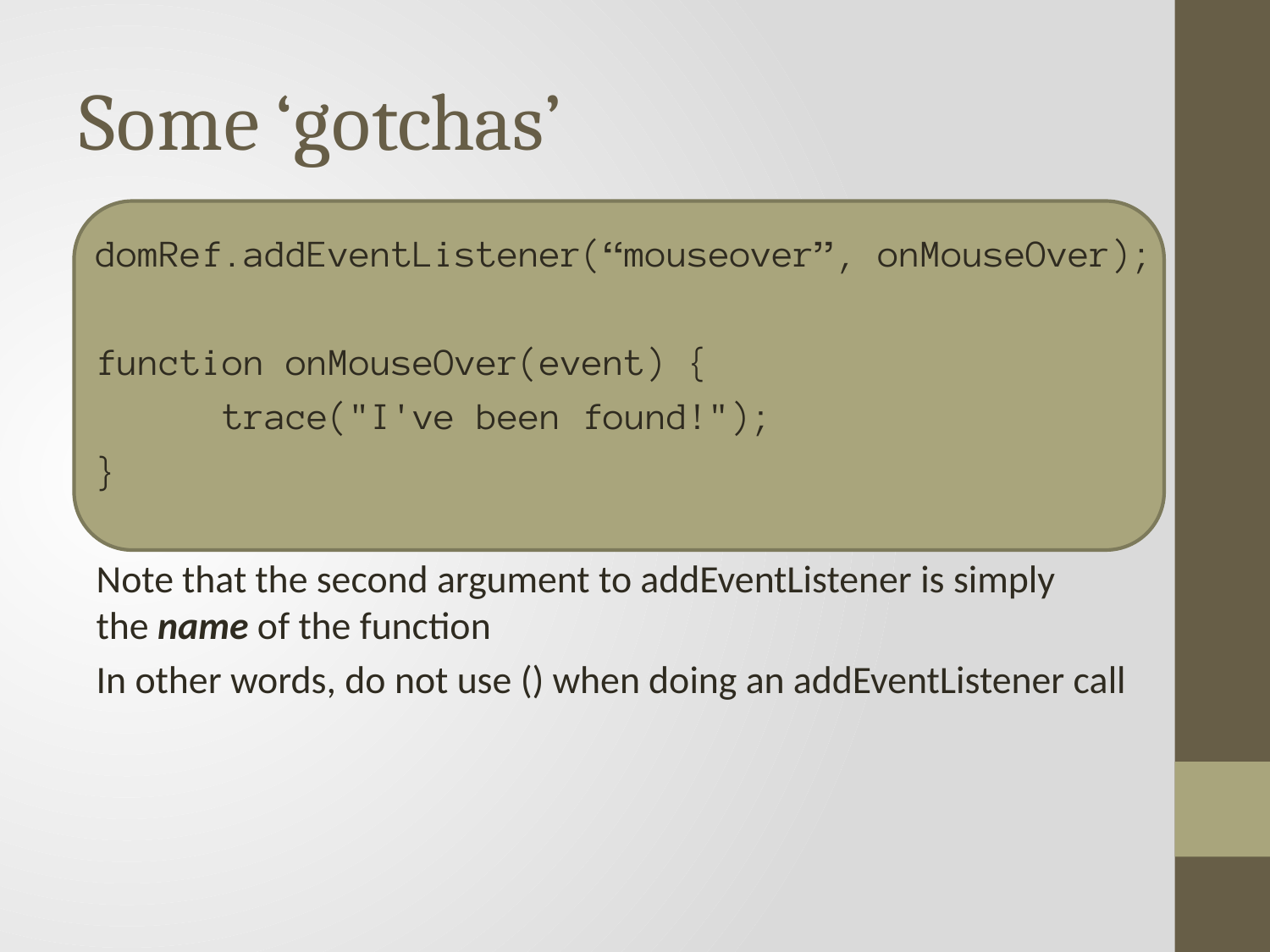

# Some ‘gotchas’

domRef.addEventListener(“mouseover”, onMouseOver);

function onMouseOver(event) {
	trace("I've been found!");
}

Note that the second argument to addEventListener is simply the name of the function
In other words, do not use () when doing an addEventListener call